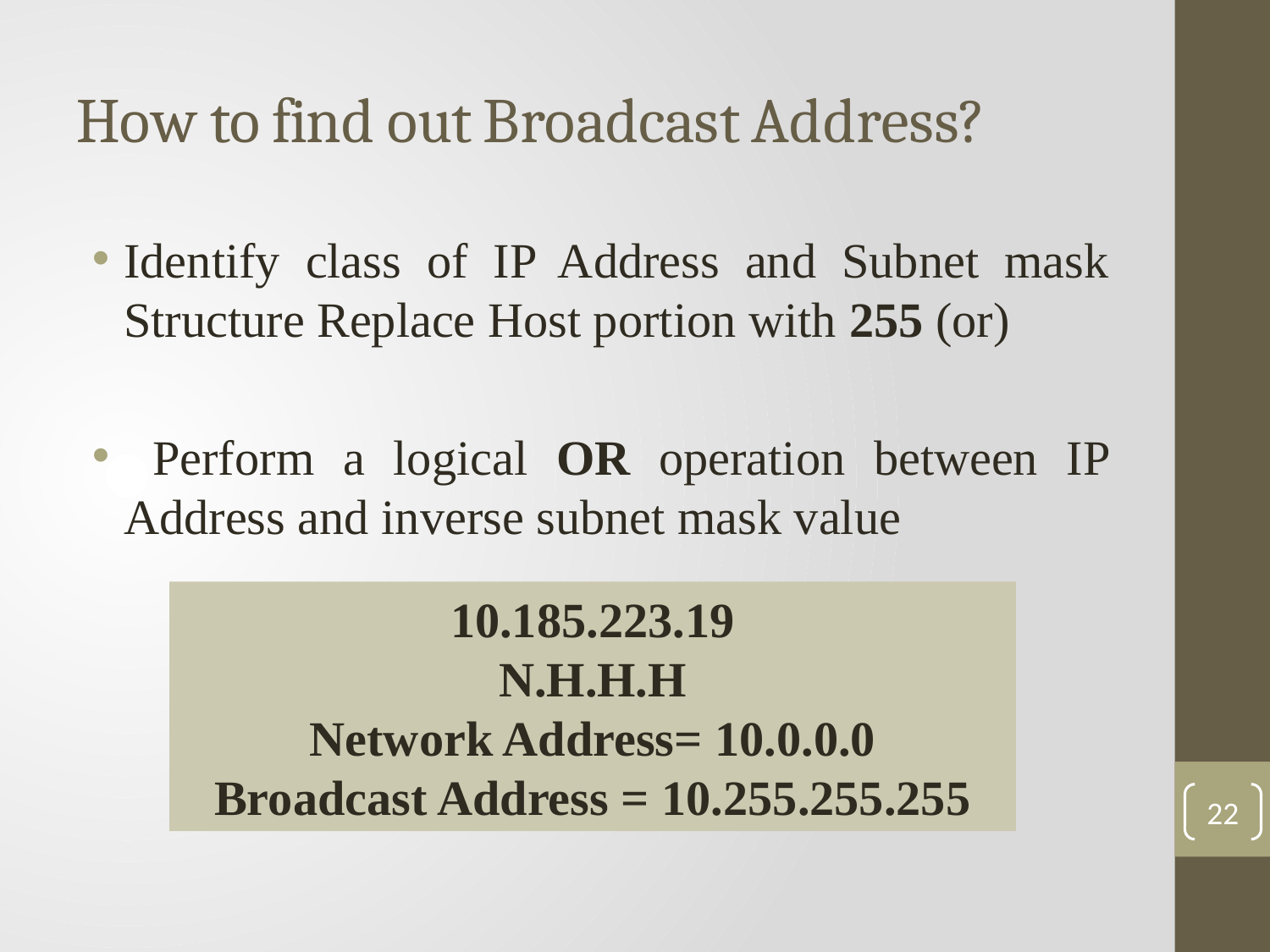

# How to find out Broadcast Address?
Identify class of IP Address and Subnet mask Structure Replace Host portion with 255 (or)

 Perform a logical OR operation between IP Address and inverse subnet mask value

10.185.223.19
N.H.H.H
Network Address= 10.0.0.0
Broadcast Address = 10.255.255.255
22